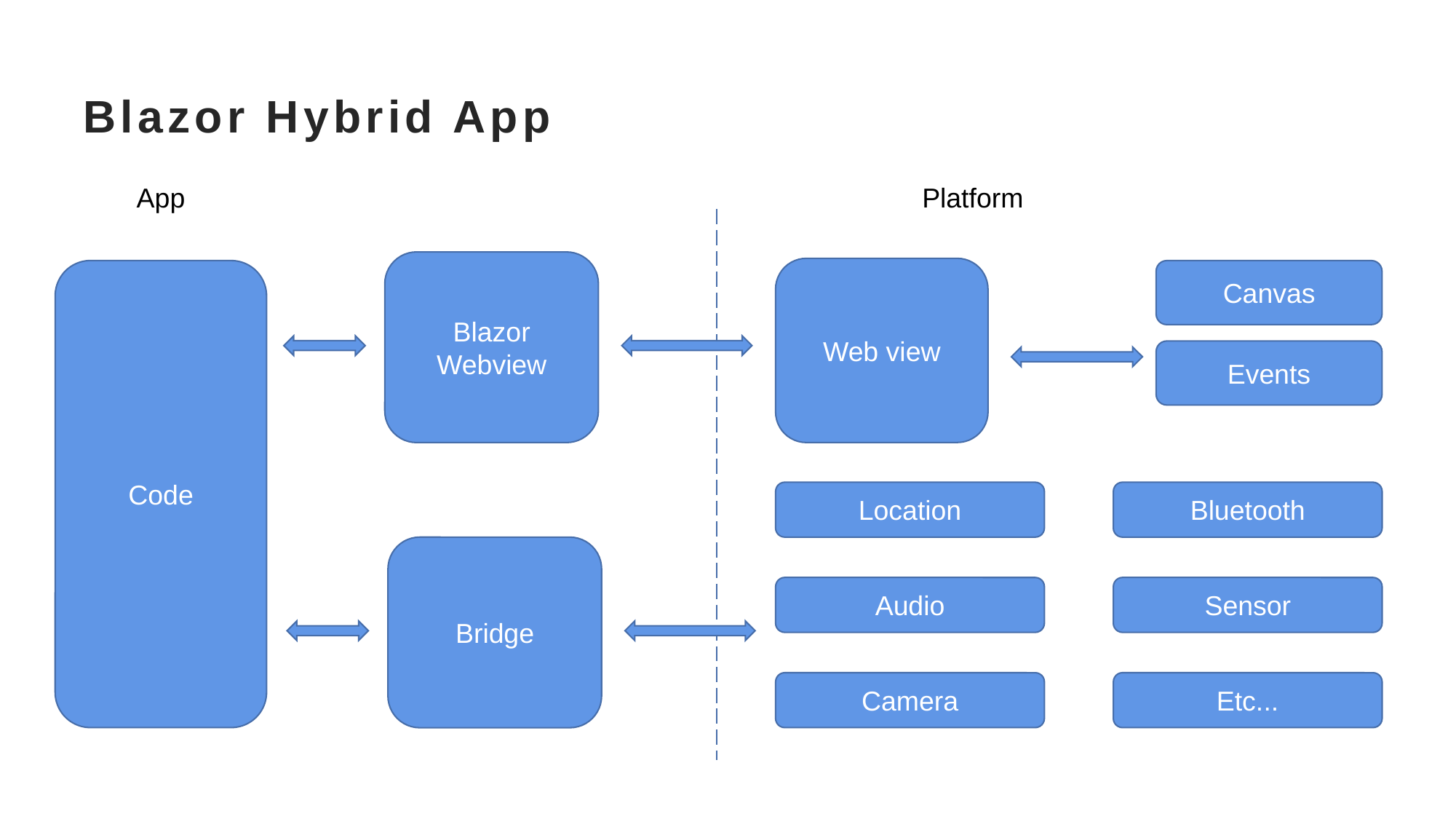

# Blazor Hybrid App
App
Platform
Blazor
Webview
Web view
Code
Canvas

Events

Location
Bluetooth
Bridge
Audio
Sensor

Camera
Etc...